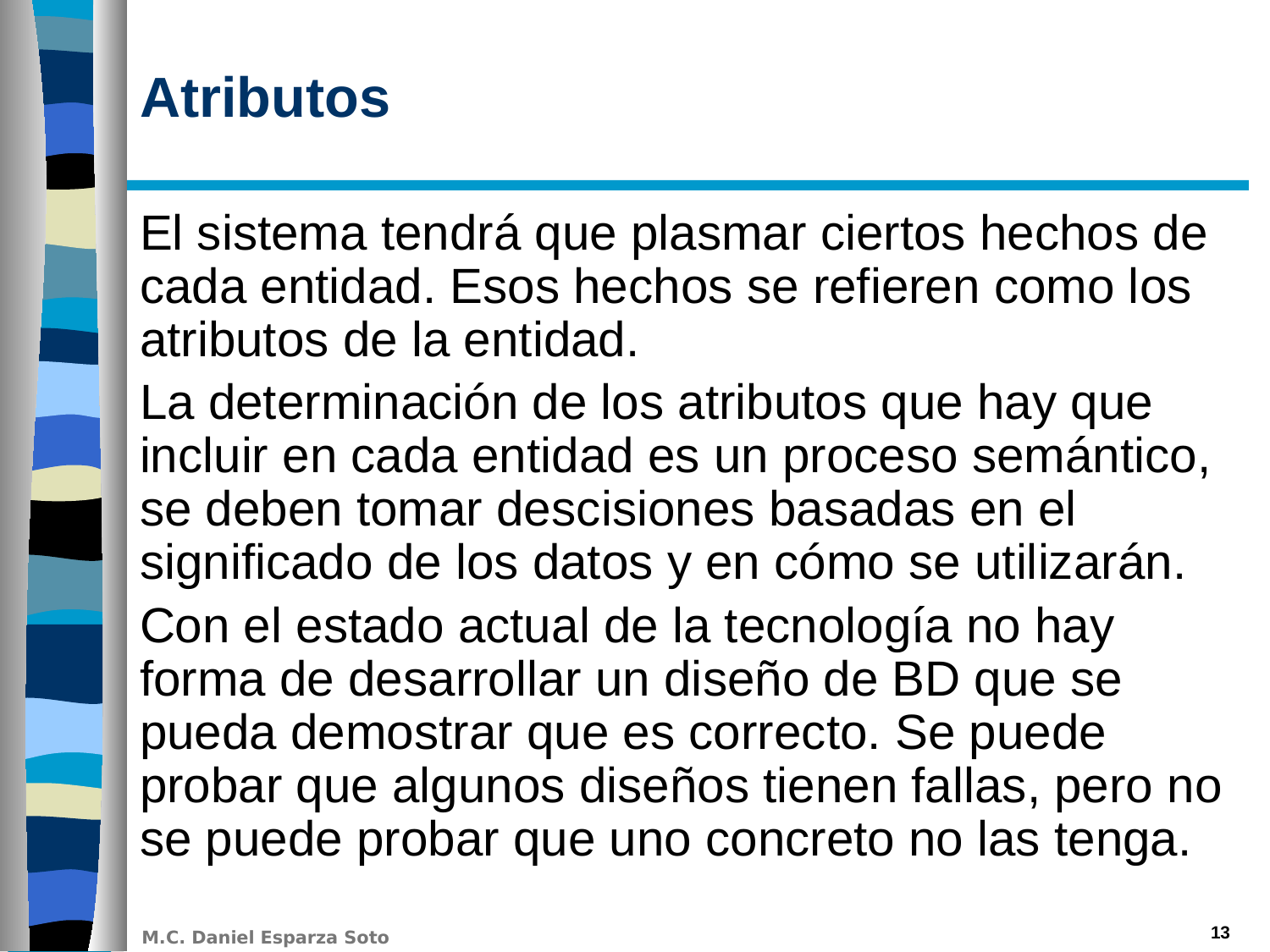

# Atributos
El sistema tendrá que plasmar ciertos hechos de cada entidad. Esos hechos se refieren como los atributos de la entidad.
La determinación de los atributos que hay que incluir en cada entidad es un proceso semántico, se deben tomar descisiones basadas en el significado de los datos y en cómo se utilizarán.
Con el estado actual de la tecnología no hay forma de desarrollar un diseño de BD que se pueda demostrar que es correcto. Se puede probar que algunos diseños tienen fallas, pero no se puede probar que uno concreto no las tenga.
13